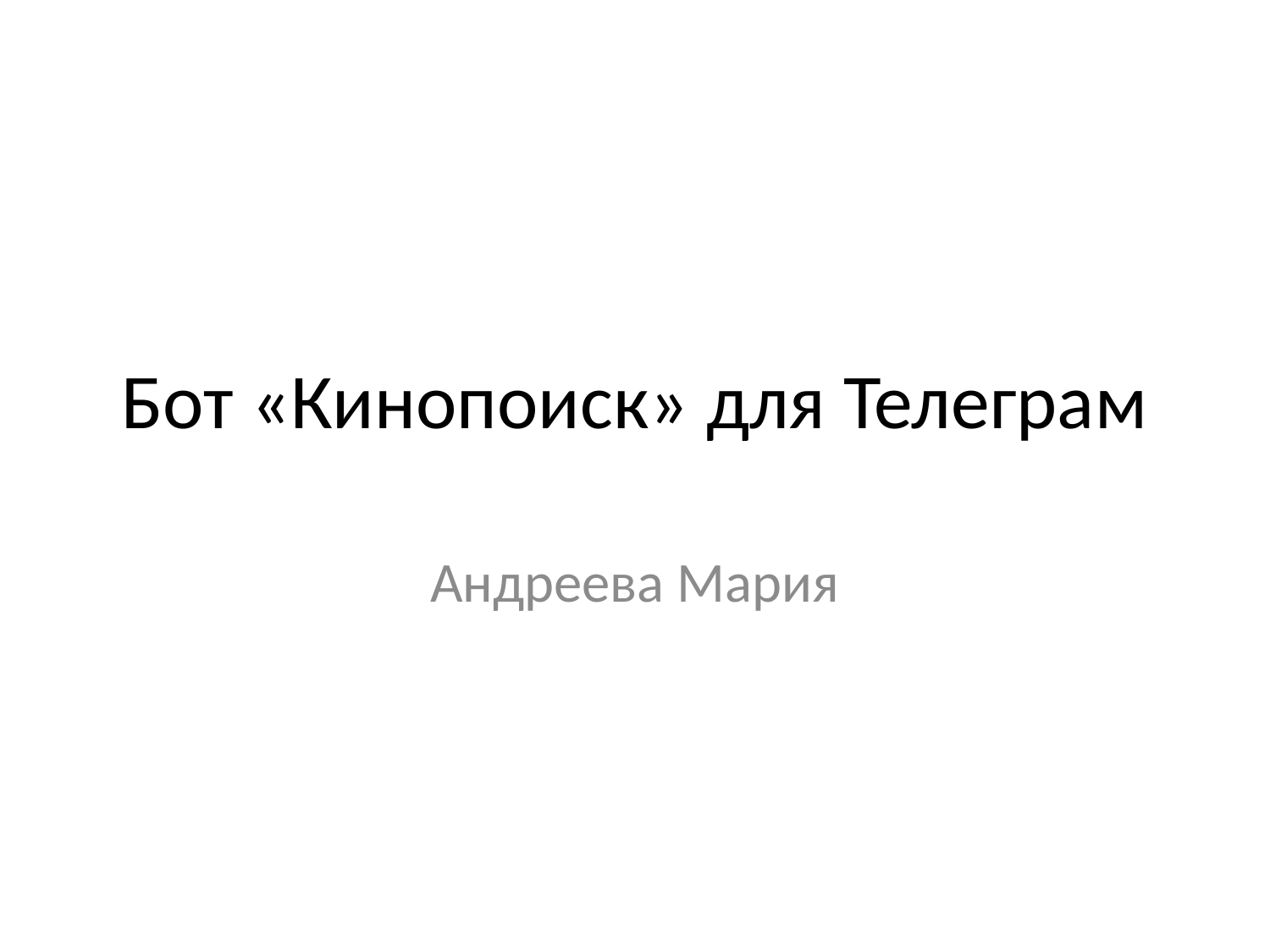

# Бот «Кинопоиск» для Телеграм
Андреева Мария